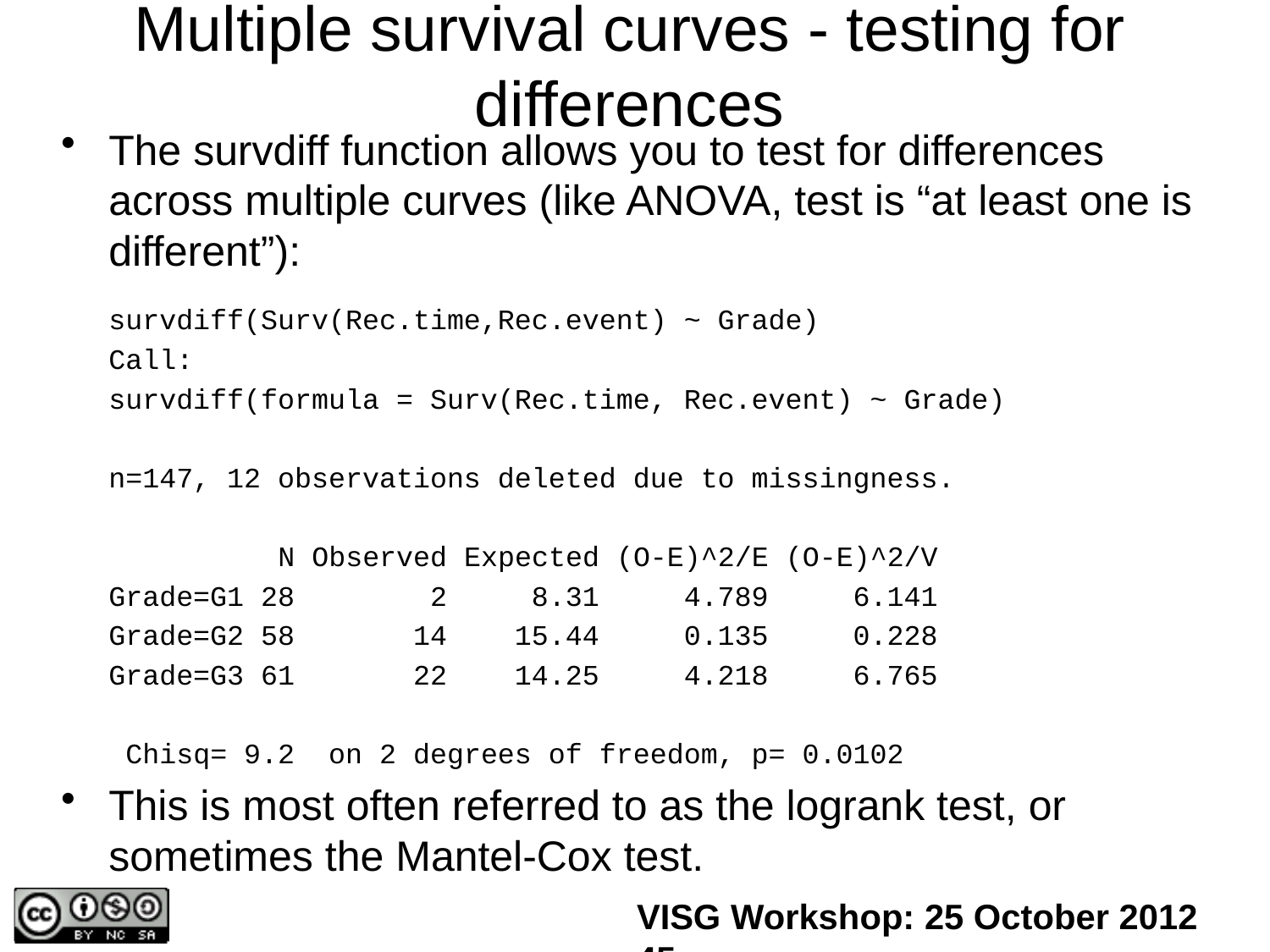

# Multiple survival curves - testing for differences
The survdiff function allows you to test for differences across multiple curves (like ANOVA, test is “at least one is different”):
	survdiff(Surv(Rec.time,Rec.event) ~ Grade)
	Call:
	survdiff(formula = Surv(Rec.time, Rec.event) ~ Grade)

	n=147, 12 observations deleted due to missingness.

	          N Observed Expected (O-E)^2/E (O-E)^2/V
	Grade=G1 28        2     8.31     4.789     6.141
	Grade=G2 58       14    15.44     0.135     0.228
	Grade=G3 61       22    14.25     4.218     6.765

	 Chisq= 9.2  on 2 degrees of freedom, p= 0.0102
This is most often referred to as the logrank test, or sometimes the Mantel-Cox test.